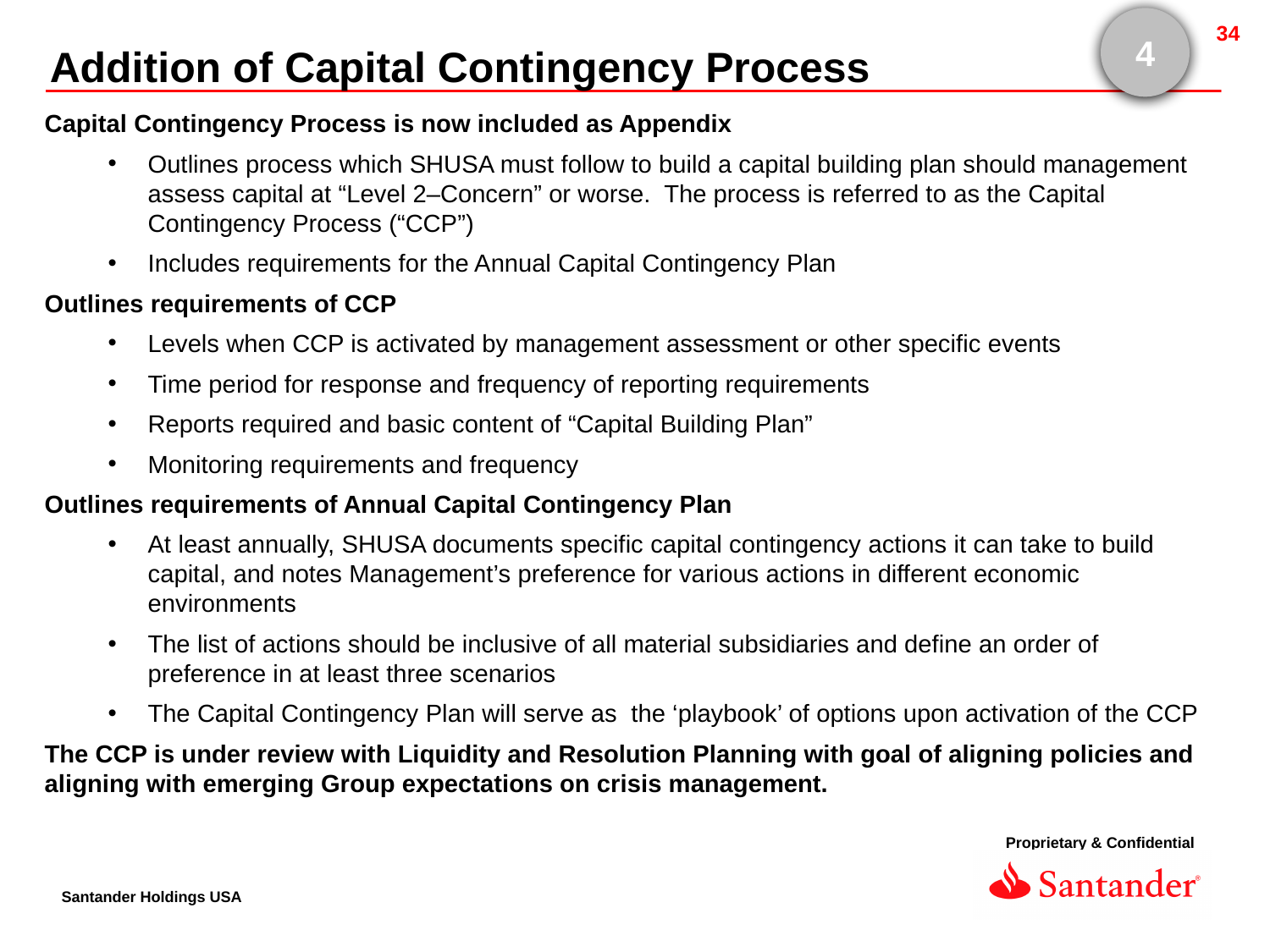

4
Addition of Capital Contingency Process
Capital Contingency Process is now included as Appendix
Outlines process which SHUSA must follow to build a capital building plan should management assess capital at “Level 2–Concern” or worse.  The process is referred to as the Capital Contingency Process (“CCP”)
Includes requirements for the Annual Capital Contingency Plan
Outlines requirements of CCP
Levels when CCP is activated by management assessment or other specific events
Time period for response and frequency of reporting requirements
Reports required and basic content of “Capital Building Plan”
Monitoring requirements and frequency
Outlines requirements of Annual Capital Contingency Plan
At least annually, SHUSA documents specific capital contingency actions it can take to build capital, and notes Management’s preference for various actions in different economic environments
The list of actions should be inclusive of all material subsidiaries and define an order of preference in at least three scenarios
The Capital Contingency Plan will serve as  the ‘playbook’ of options upon activation of the CCP
The CCP is under review with Liquidity and Resolution Planning with goal of aligning policies and aligning with emerging Group expectations on crisis management.